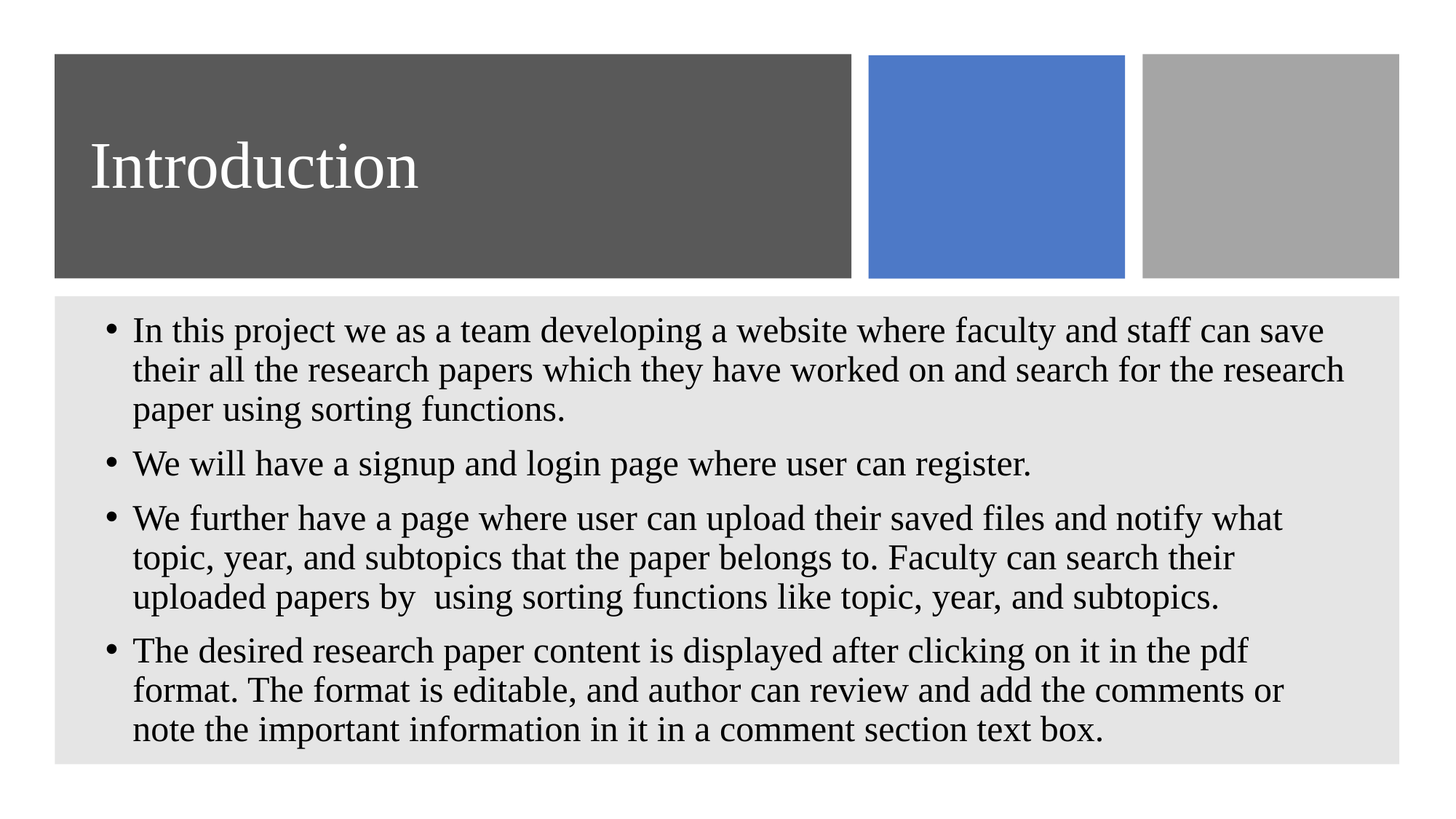

# Introduction

In this project we as a team developing a website where faculty and staff can save their all the research papers which they have worked on and search for the research paper using sorting functions.
We will have a signup and login page where user can register.
We further have a page where user can upload their saved files and notify what topic, year, and subtopics that the paper belongs to. Faculty can search their uploaded papers by  using sorting functions like topic, year, and subtopics.
The desired research paper content is displayed after clicking on it in the pdf format. The format is editable, and author can review and add the comments or note the important information in it in a comment section text box.